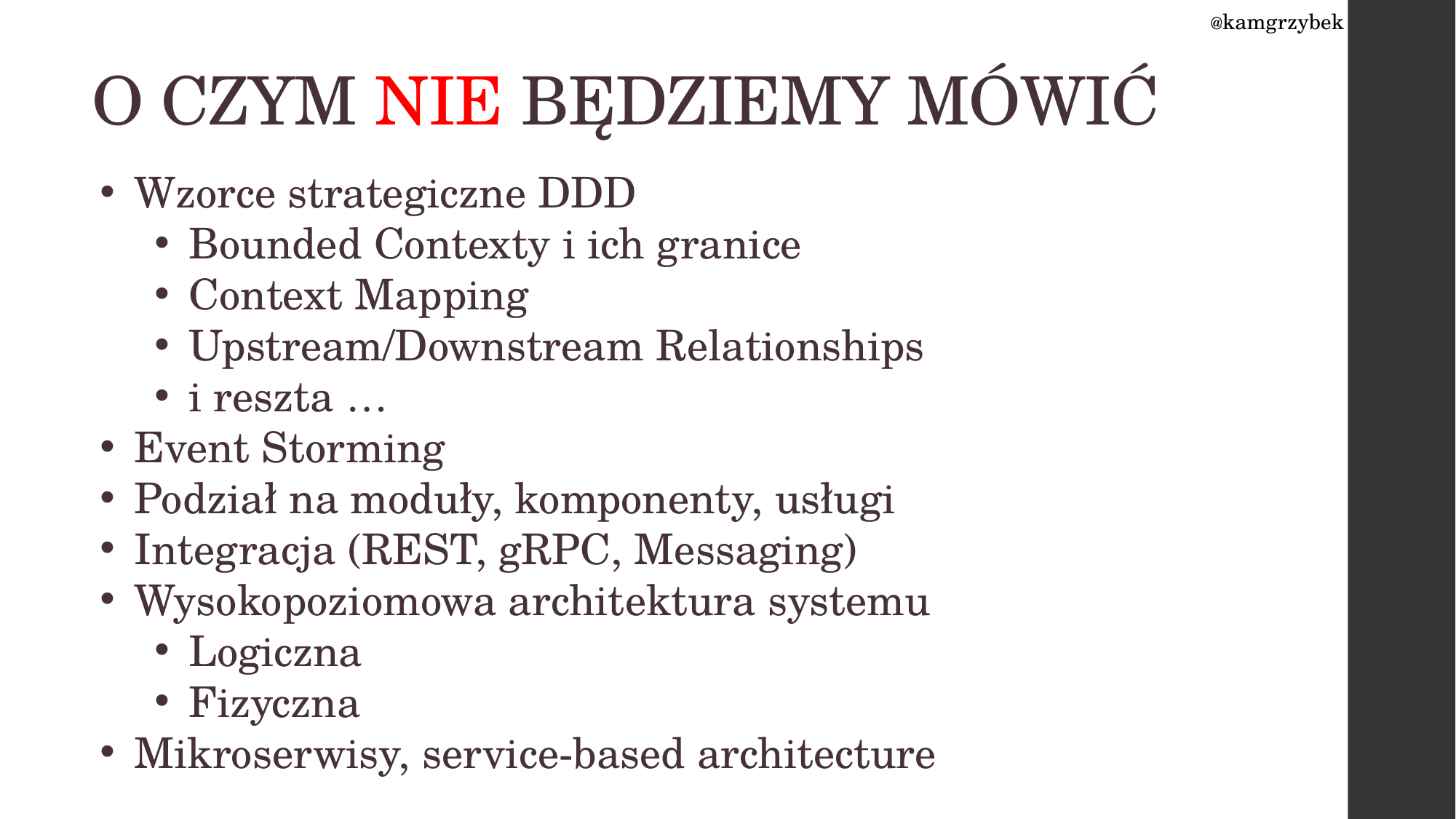

@kamgrzybek
# O CZYM NIE BĘDZIEMY MÓWIĆ
Wzorce strategiczne DDD
Bounded Contexty i ich granice
Context Mapping
Upstream/Downstream Relationships
i reszta …
Event Storming
Podział na moduły, komponenty, usługi
Integracja (REST, gRPC, Messaging)
Wysokopoziomowa architektura systemu
Logiczna
Fizyczna
Mikroserwisy, service-based architecture